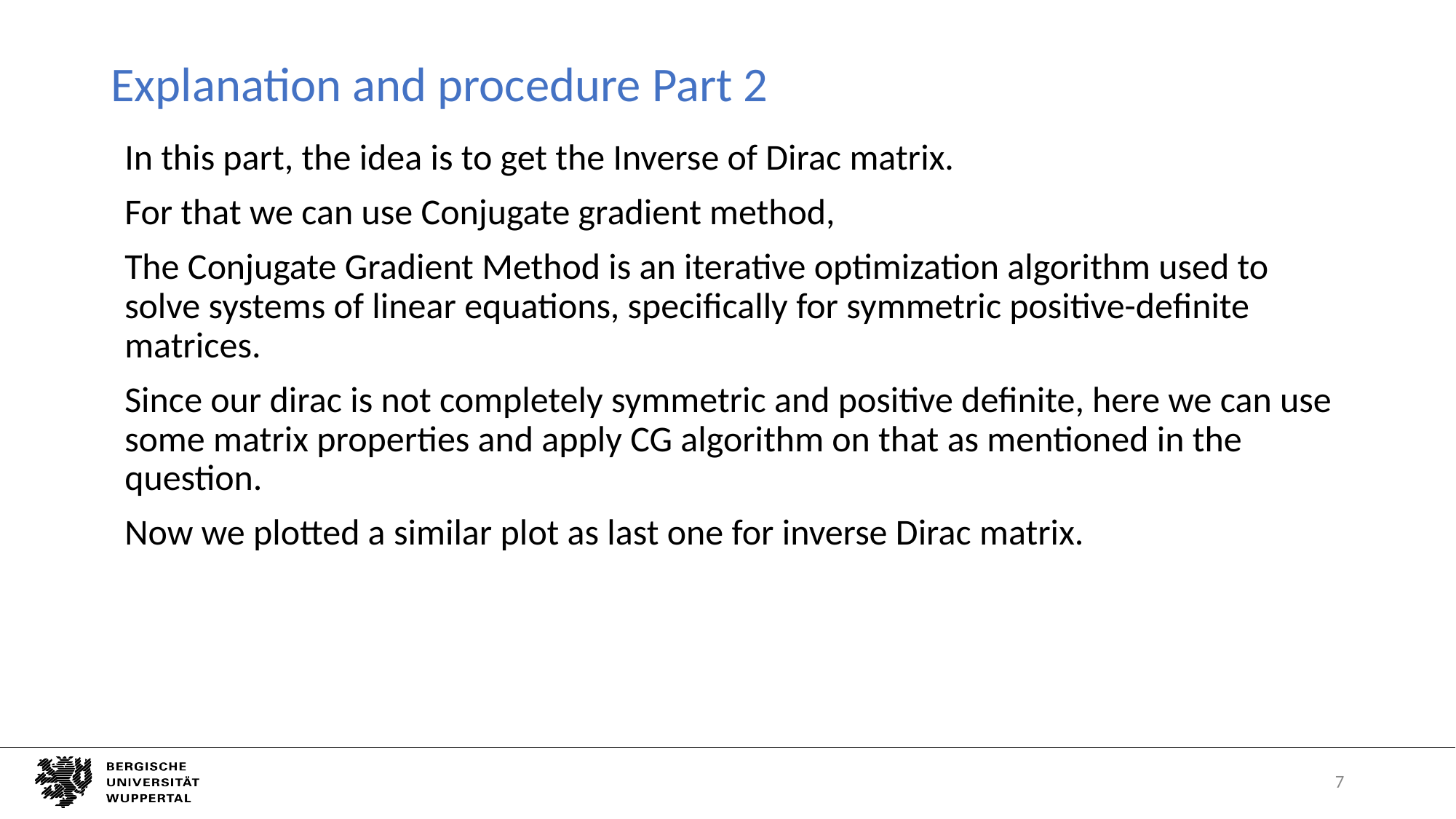

# Explanation and procedure Part 2
In this part, the idea is to get the Inverse of Dirac matrix.
For that we can use Conjugate gradient method,
The Conjugate Gradient Method is an iterative optimization algorithm used to solve systems of linear equations, specifically for symmetric positive-definite matrices.
Since our dirac is not completely symmetric and positive definite, here we can use some matrix properties and apply CG algorithm on that as mentioned in the question.
Now we plotted a similar plot as last one for inverse Dirac matrix.
7